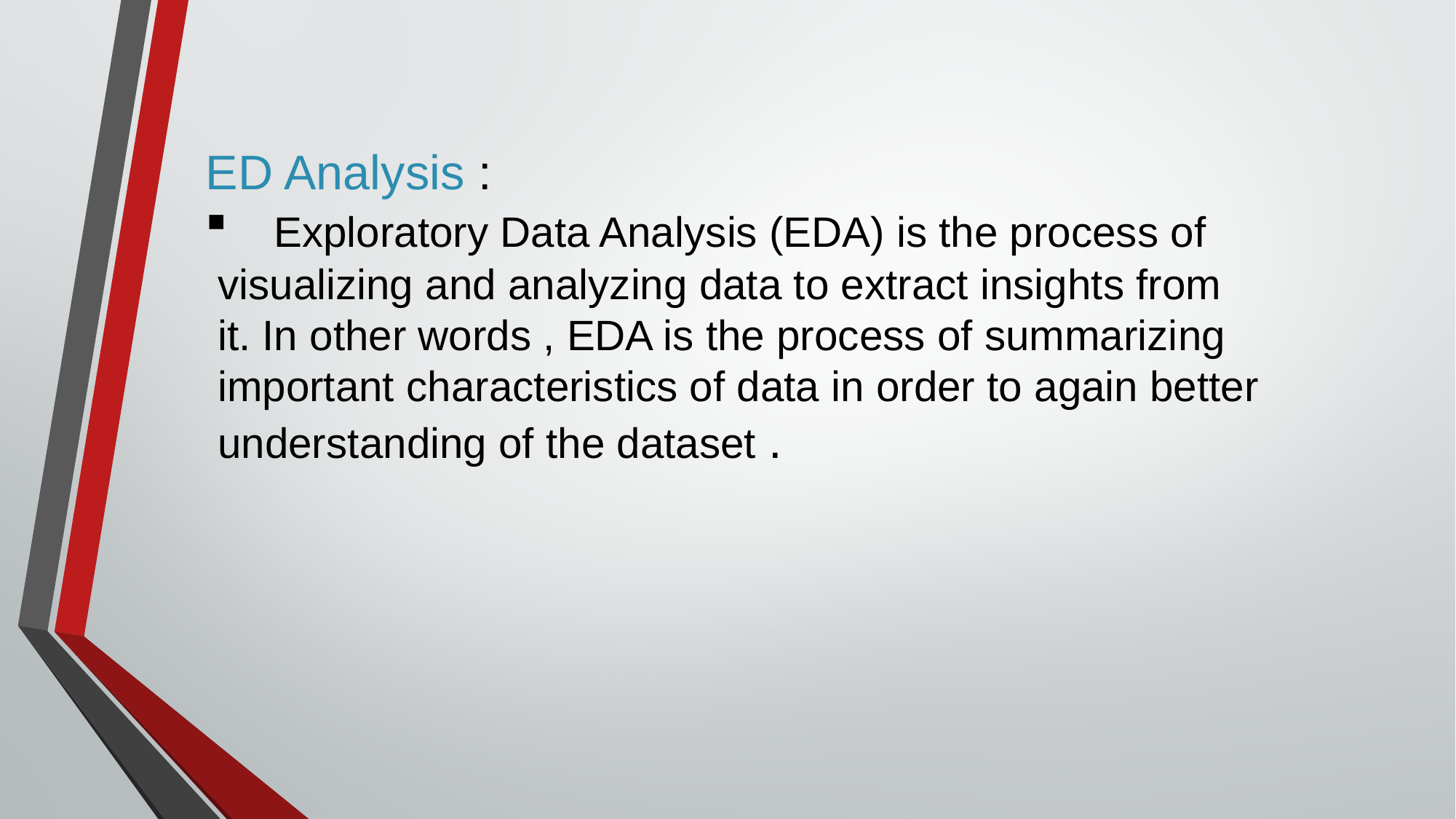

ED Analysis :
 Exploratory Data Analysis (EDA) is the process of
 visualizing and analyzing data to extract insights from
 it. In other words , EDA is the process of summarizing
 important characteristics of data in order to again better
 understanding of the dataset .